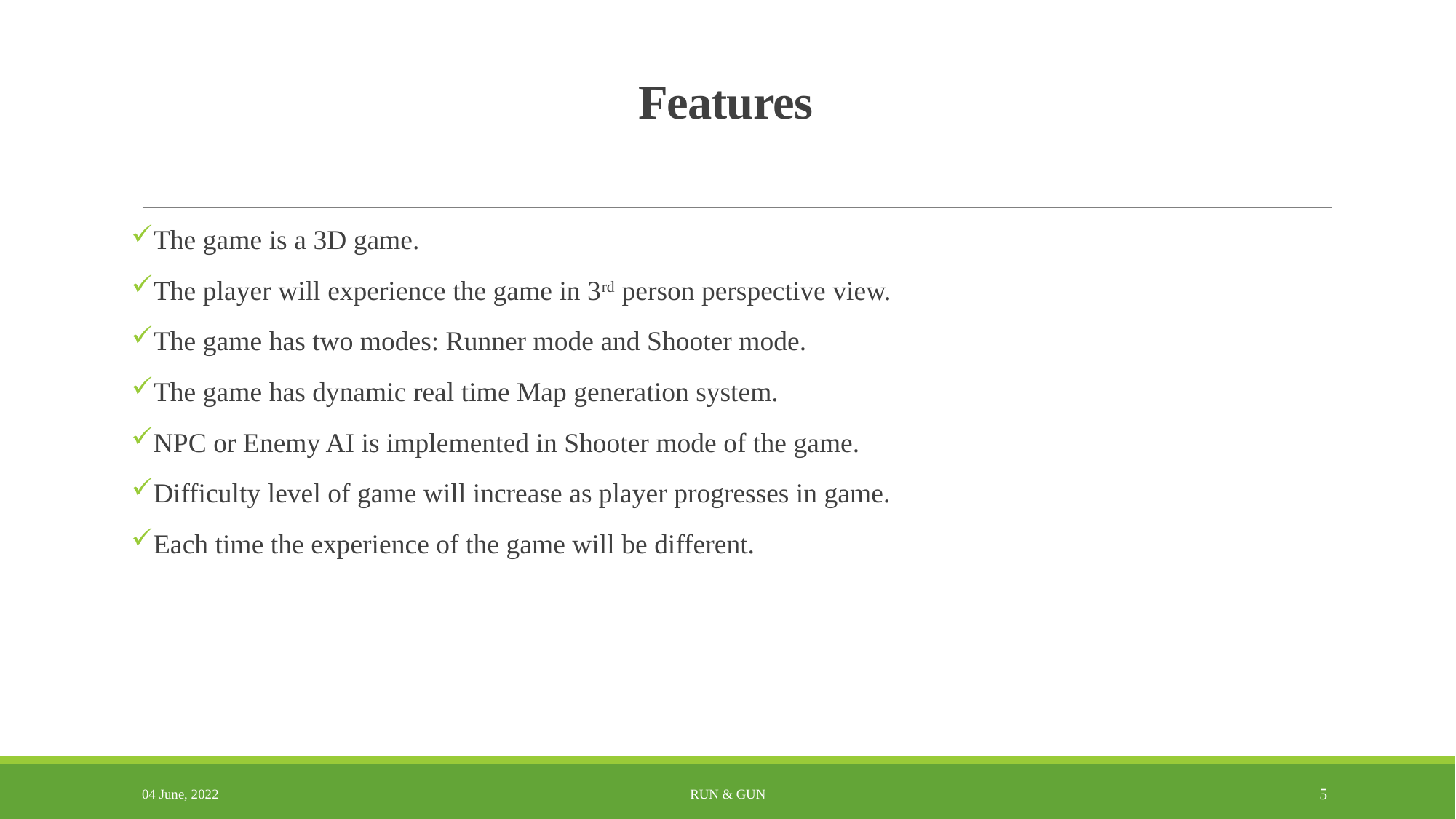

# Features
The game is a 3D game.
The player will experience the game in 3rd person perspective view.
The game has two modes: Runner mode and Shooter mode.
The game has dynamic real time Map generation system.
NPC or Enemy AI is implemented in Shooter mode of the game.
Difficulty level of game will increase as player progresses in game.
Each time the experience of the game will be different.
04 June, 2022
Run & Gun
5